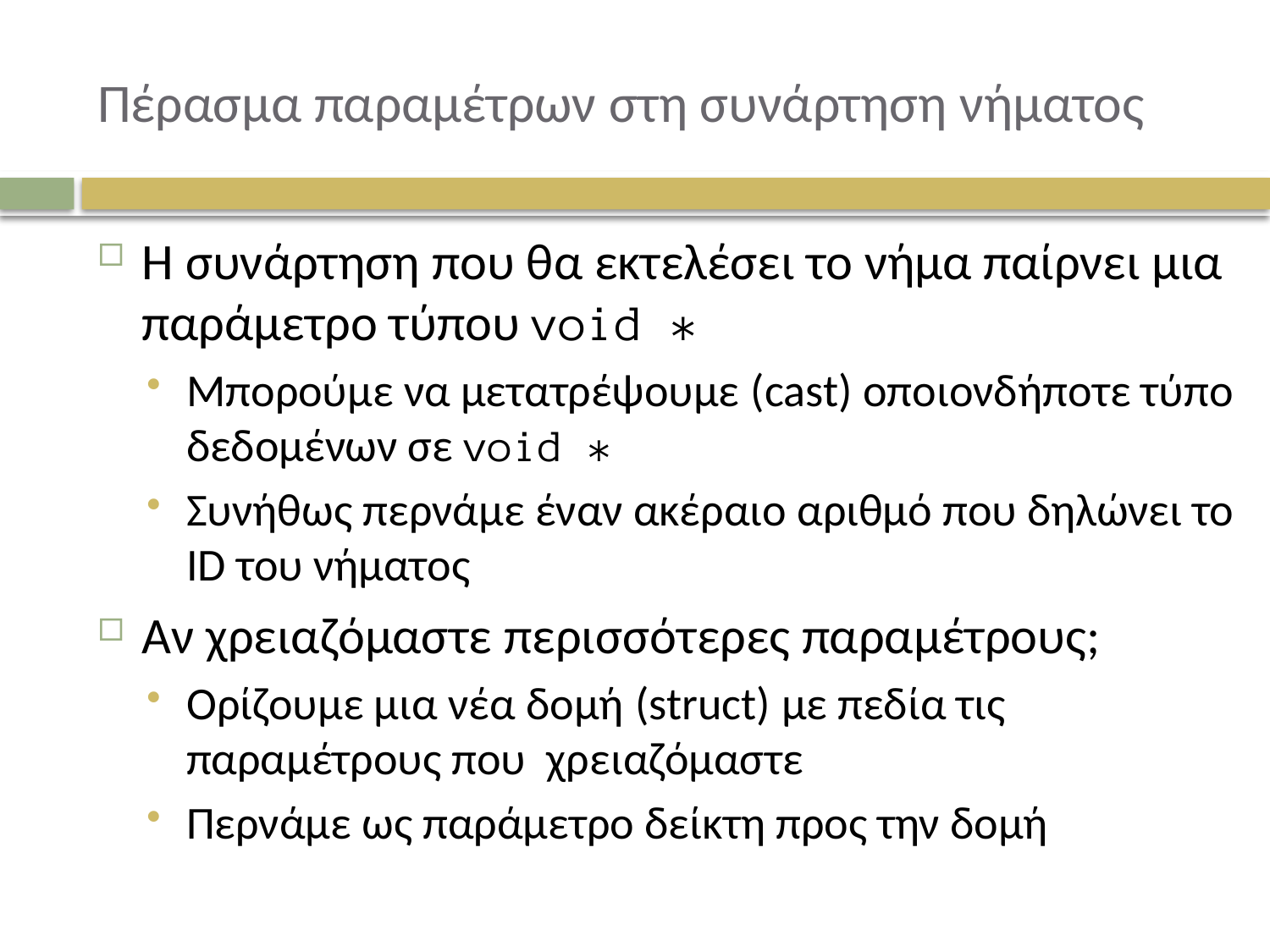

# Πέρασμα παραμέτρων στη συνάρτηση νήματος
H συνάρτηση που θα εκτελέσει το νήμα παίρνει μια παράμετρο τύπου void *
Μπορούμε να μετατρέψουμε (cast) οποιονδήποτε τύπο δεδομένων σε void *
Συνήθως περνάμε έναν ακέραιο αριθμό που δηλώνει το ID του νήματος
Αν χρειαζόμαστε περισσότερες παραμέτρους;
Ορίζουμε μια νέα δομή (struct) με πεδία τις παραμέτρους που  χρειαζόμαστε
Περνάμε ως παράμετρο δείκτη προς την δομή